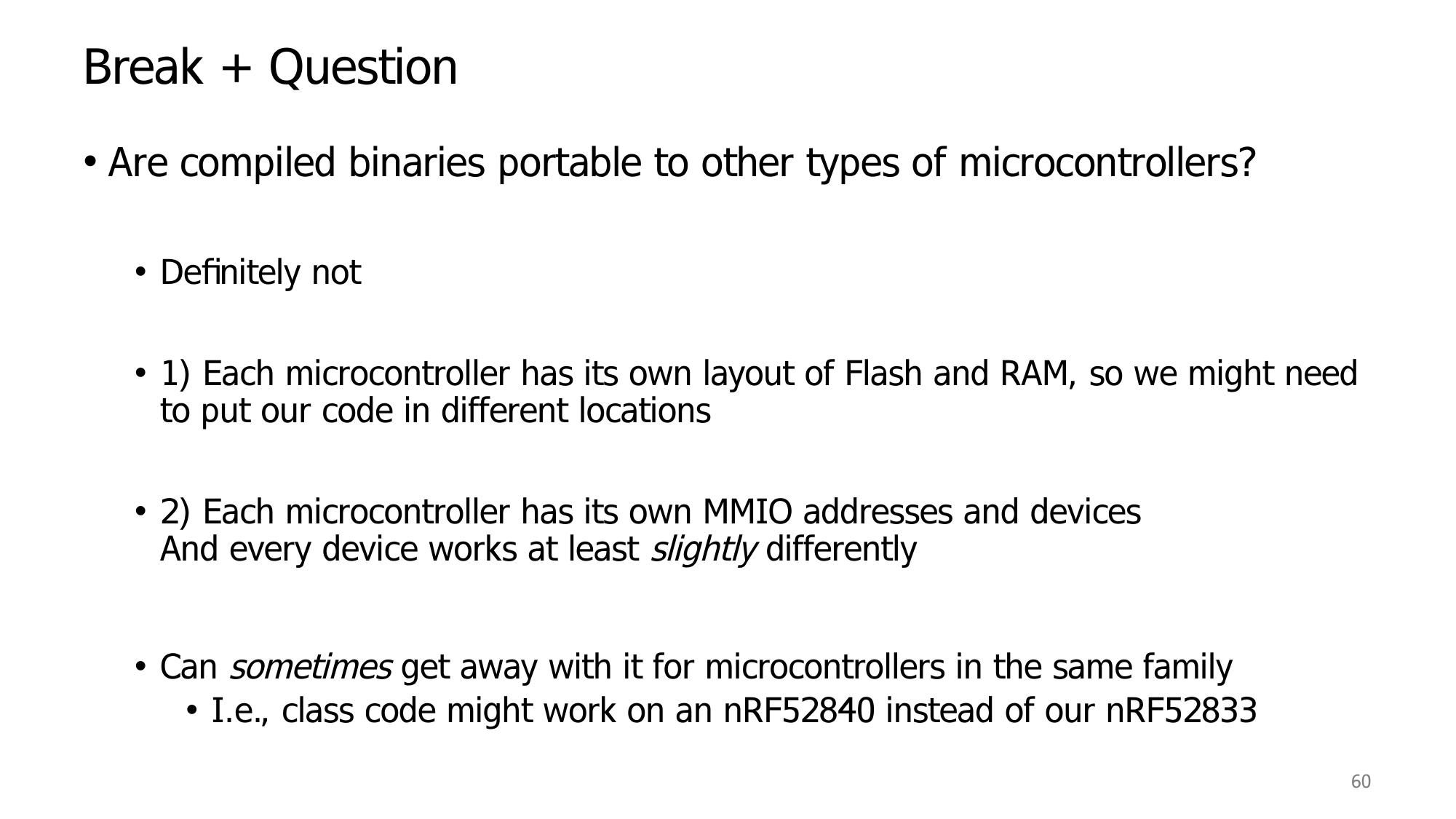

# Break + Question
Are compiled binaries portable to other types of microcontrollers?

Definitely not

1) Each microcontroller has its own layout of Flash and RAM, so we might need to put our code in different locations

2) Each microcontroller has its own MMIO addresses and devices
And every device works at least slightly differently
Can sometimes get away with it for microcontrollers in the same family
I.e., class code might work on an nRF52840 instead of our nRF52833
60